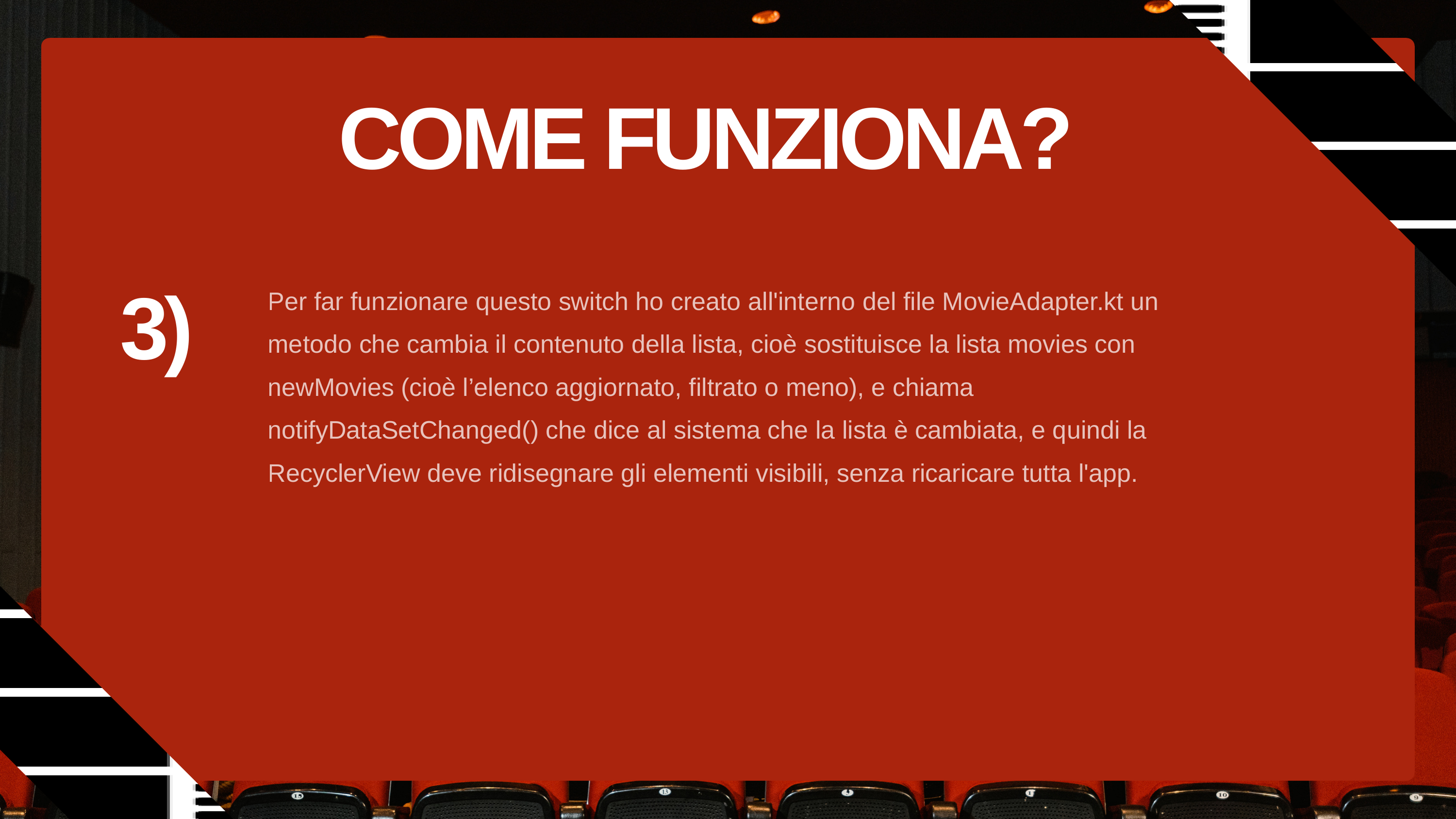

COME FUNZIONA?
Per far funzionare questo switch ho creato all'interno del file MovieAdapter.kt un metodo che cambia il contenuto della lista, cioè sostituisce la lista movies con newMovies (cioè l’elenco aggiornato, filtrato o meno), e chiama notifyDataSetChanged() che dice al sistema che la lista è cambiata, e quindi la RecyclerView deve ridisegnare gli elementi visibili, senza ricaricare tutta l'app.

3)